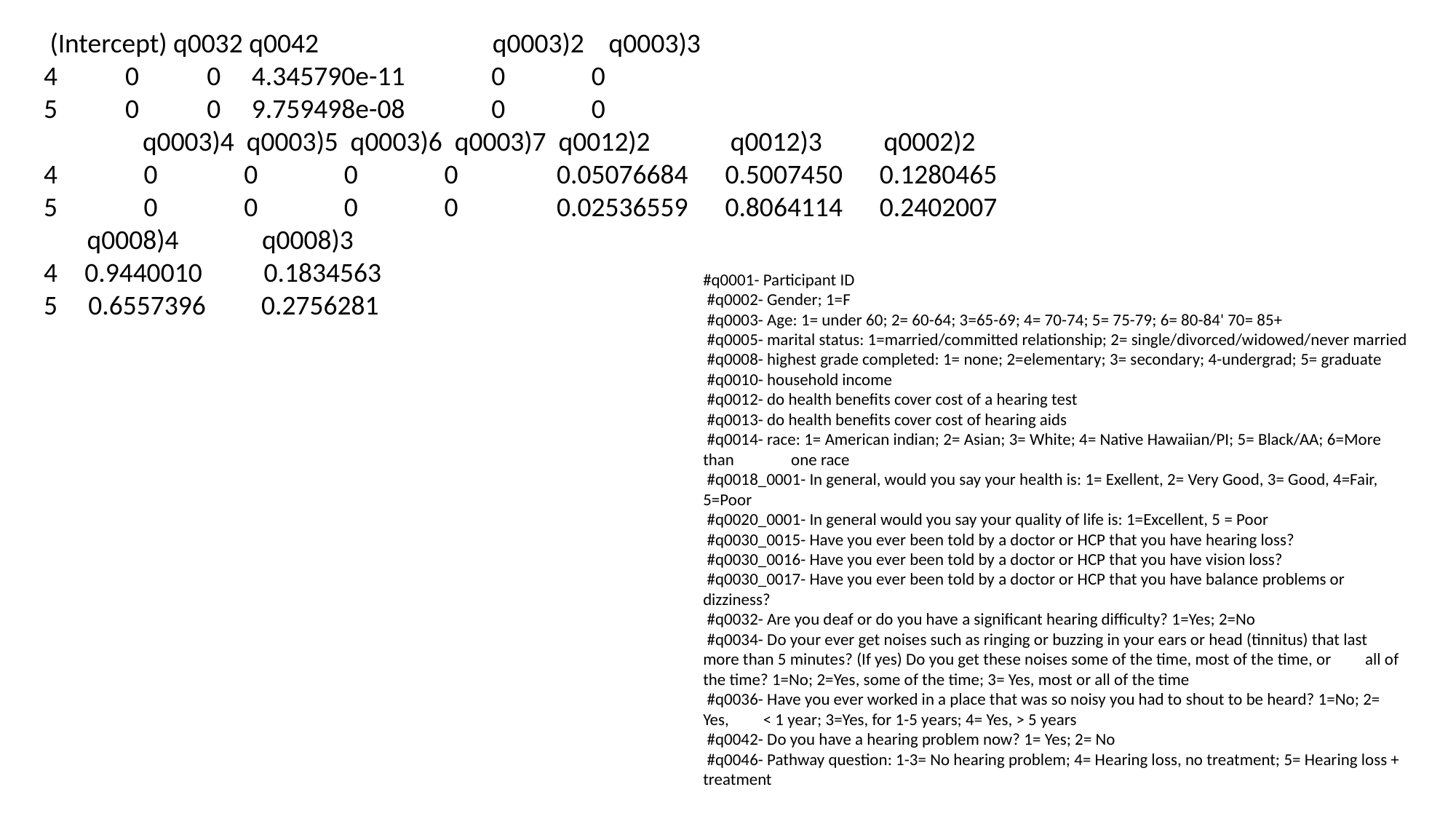

(Intercept) q0032 q0042  		  q0003)2    q0003)3
4           0           0     4.345790e-11              0              0
5           0           0     9.759498e-08              0              0
                q0003)4  q0003)5  q0003)6  q0003)7  q0012)2             q0012)3          q0002)2
4              0              0              0              0                0.05076684      0.5007450      0.1280465
5              0              0              0              0                0.02536559      0.8064114      0.2402007
       q0008)4 	q0008)3
0.9440010          0.1834563
5     0.6557396         0.2756281
#q0001- Participant ID
 #q0002- Gender; 1=F
 #q0003- Age: 1= under 60; 2= 60-64; 3=65-69; 4= 70-74; 5= 75-79; 6= 80-84' 70= 85+
 #q0005- marital status: 1=married/committed relationship; 2= single/divorced/widowed/never married
 #q0008- highest grade completed: 1= none; 2=elementary; 3= secondary; 4-undergrad; 5= graduate
 #q0010- household income
 #q0012- do health benefits cover cost of a hearing test
 #q0013- do health benefits cover cost of hearing aids
 #q0014- race: 1= American indian; 2= Asian; 3= White; 4= Native Hawaiian/PI; 5= Black/AA; 6=More than               one race
 #q0018_0001- In general, would you say your health is: 1= Exellent, 2= Very Good, 3= Good, 4=Fair, 5=Poor
 #q0020_0001- In general would you say your quality of life is: 1=Excellent, 5 = Poor
 #q0030_0015- Have you ever been told by a doctor or HCP that you have hearing loss?
 #q0030_0016- Have you ever been told by a doctor or HCP that you have vision loss?
 #q0030_0017- Have you ever been told by a doctor or HCP that you have balance problems or dizziness?
 #q0032- Are you deaf or do you have a significant hearing difficulty? 1=Yes; 2=No
 #q0034- Do your ever get noises such as ringing or buzzing in your ears or head (tinnitus) that last         more than 5 minutes? (If yes) Do you get these noises some of the time, most of the time, or         all of the time? 1=No; 2=Yes, some of the time; 3= Yes, most or all of the time
 #q0036- Have you ever worked in a place that was so noisy you had to shout to be heard? 1=No; 2= Yes,         < 1 year; 3=Yes, for 1-5 years; 4= Yes, > 5 years
 #q0042- Do you have a hearing problem now? 1= Yes; 2= No
 #q0046- Pathway question: 1-3= No hearing problem; 4= Hearing loss, no treatment; 5= Hearing loss + treatment